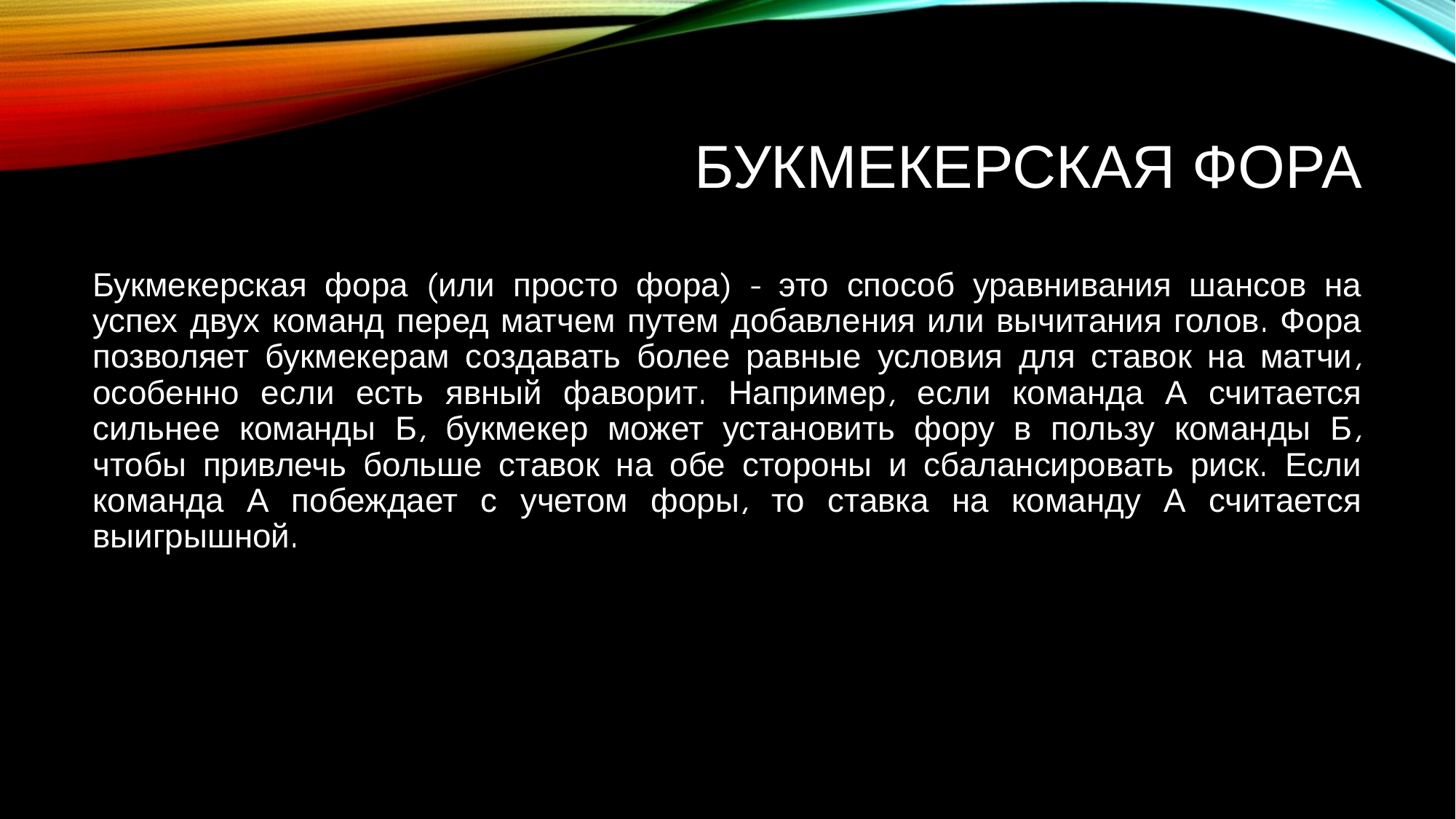

# Букмекерская фора
Букмекерская фора (или просто фора) - это способ уравнивания шансов на успех двух команд перед матчем путем добавления или вычитания голов. Фора позволяет букмекерам создавать более равные условия для ставок на матчи, особенно если есть явный фаворит. Например, если команда А считается сильнее команды Б, букмекер может установить фору в пользу команды Б, чтобы привлечь больше ставок на обе стороны и сбалансировать риск. Если команда А побеждает с учетом форы, то ставка на команду А считается выигрышной.